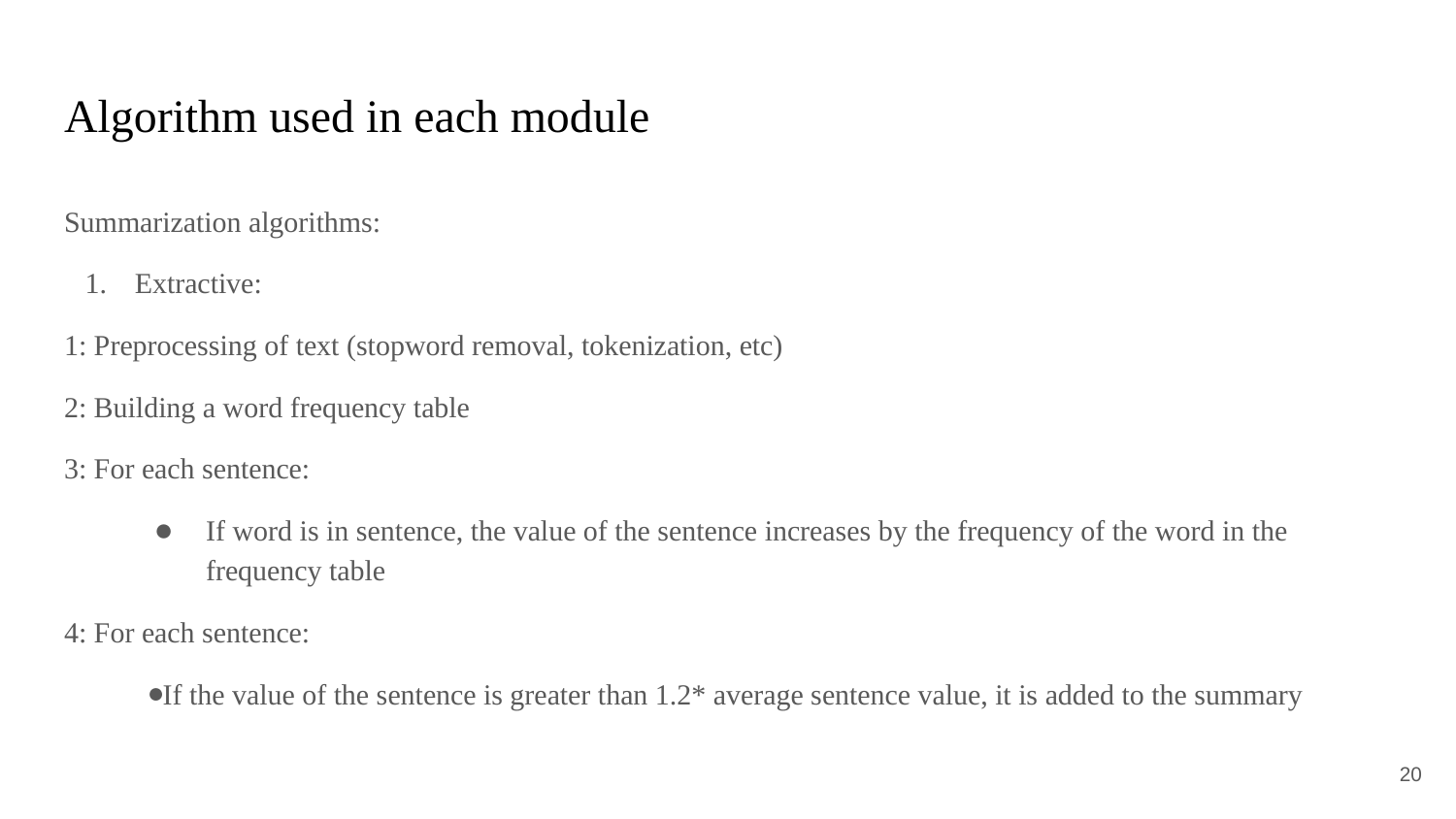

# Algorithm used in each module
Summarization algorithms:
Extractive:
1: Preprocessing of text (stopword removal, tokenization, etc)
2: Building a word frequency table
3: For each sentence:
If word is in sentence, the value of the sentence increases by the frequency of the word in the frequency table
4: For each sentence:
If the value of the sentence is greater than 1.2* average sentence value, it is added to the summary
20